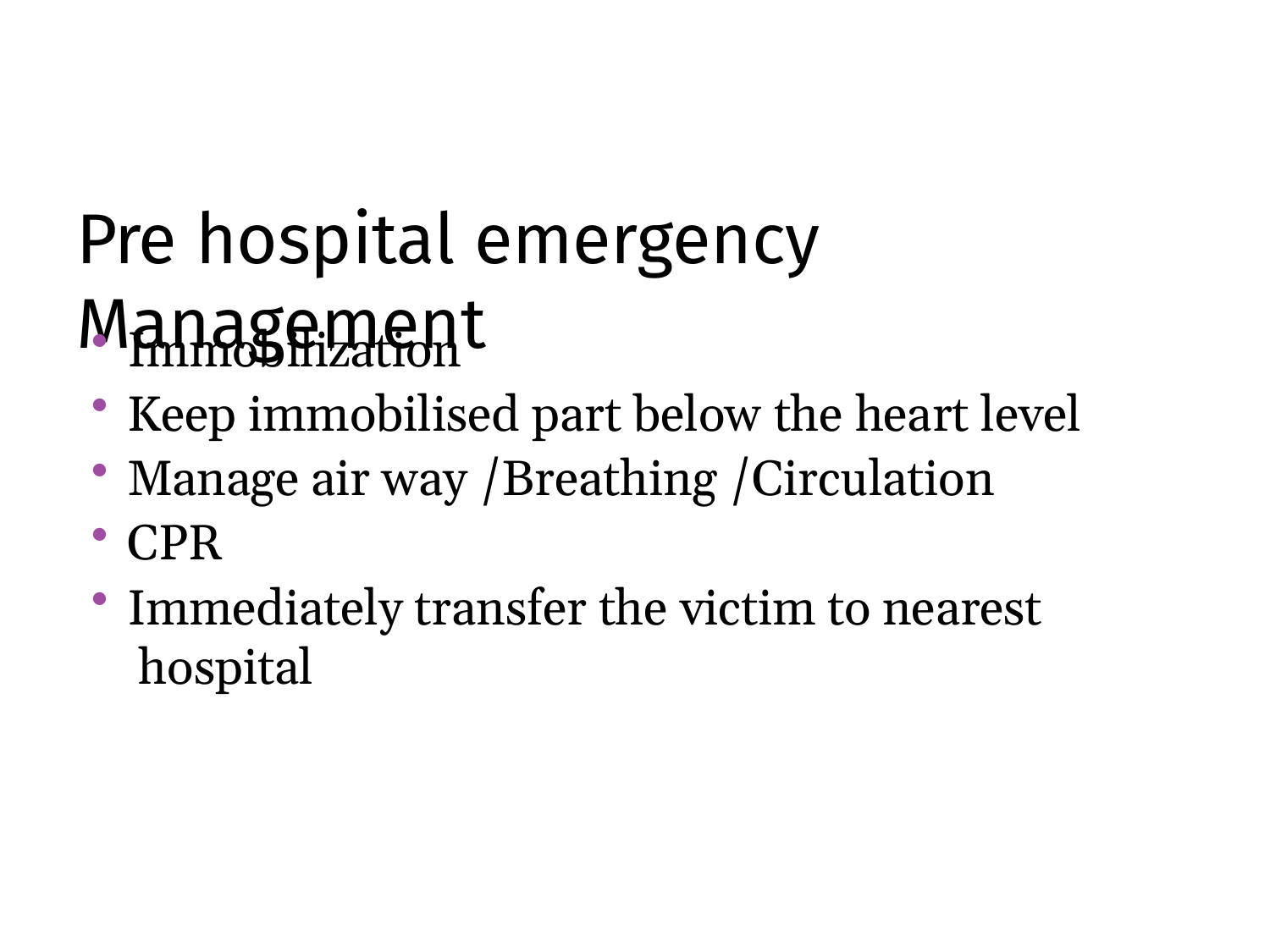

# Pre hospital emergency Management
Immobilization
Keep immobilised part below the heart level
Manage air way /Breathing /Circulation
CPR
Immediately transfer the victim to nearest  hospital